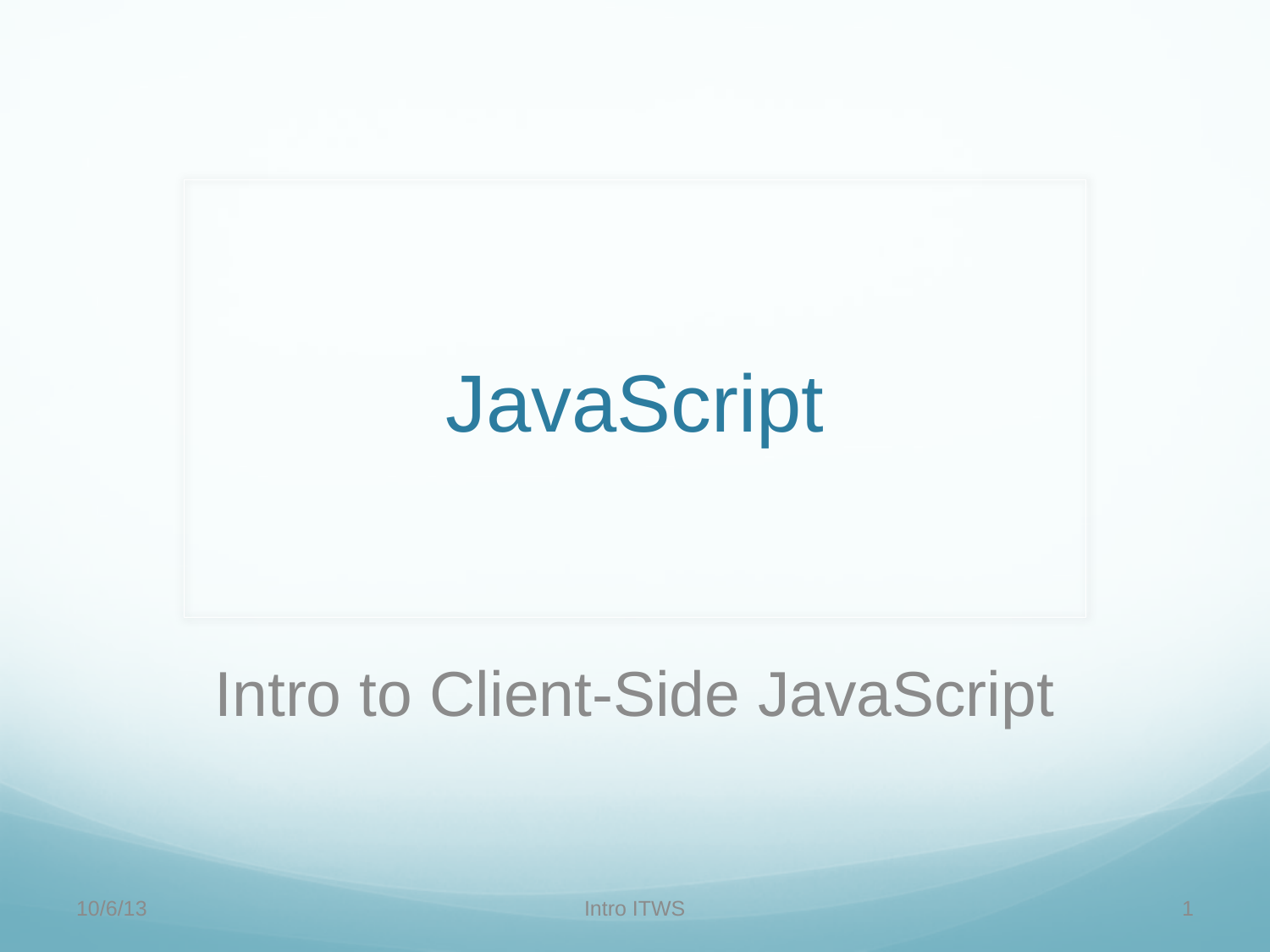

# JavaScript
Intro to Client-Side JavaScript
10/6/13
Intro ITWS
1